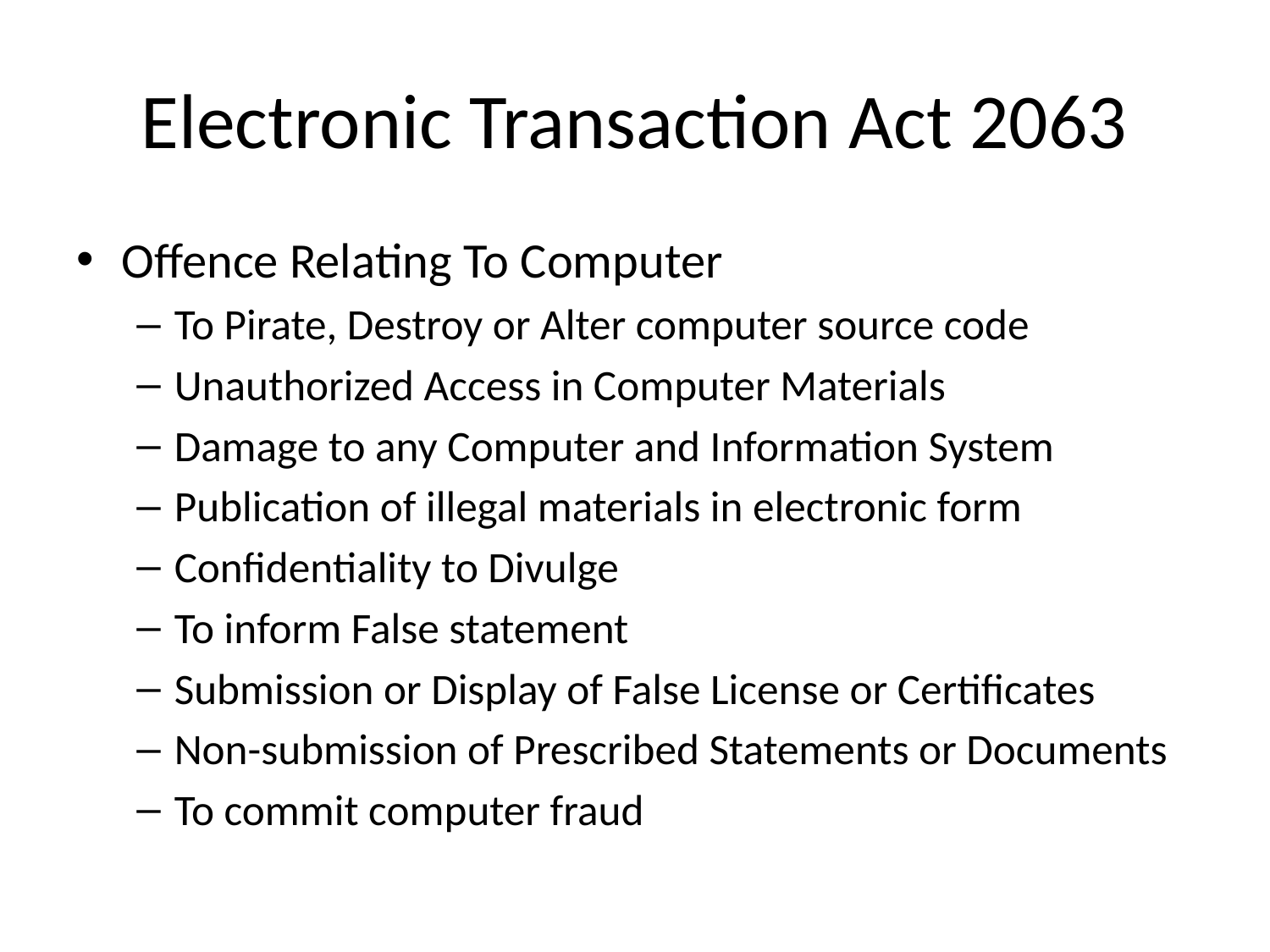

# Electronic Transaction Act 2063
Offence Relating To Computer
To Pirate, Destroy or Alter computer source code
Unauthorized Access in Computer Materials
Damage to any Computer and Information System
Publication of illegal materials in electronic form
Confidentiality to Divulge
To inform False statement
Submission or Display of False License or Certificates
Non-submission of Prescribed Statements or Documents
To commit computer fraud